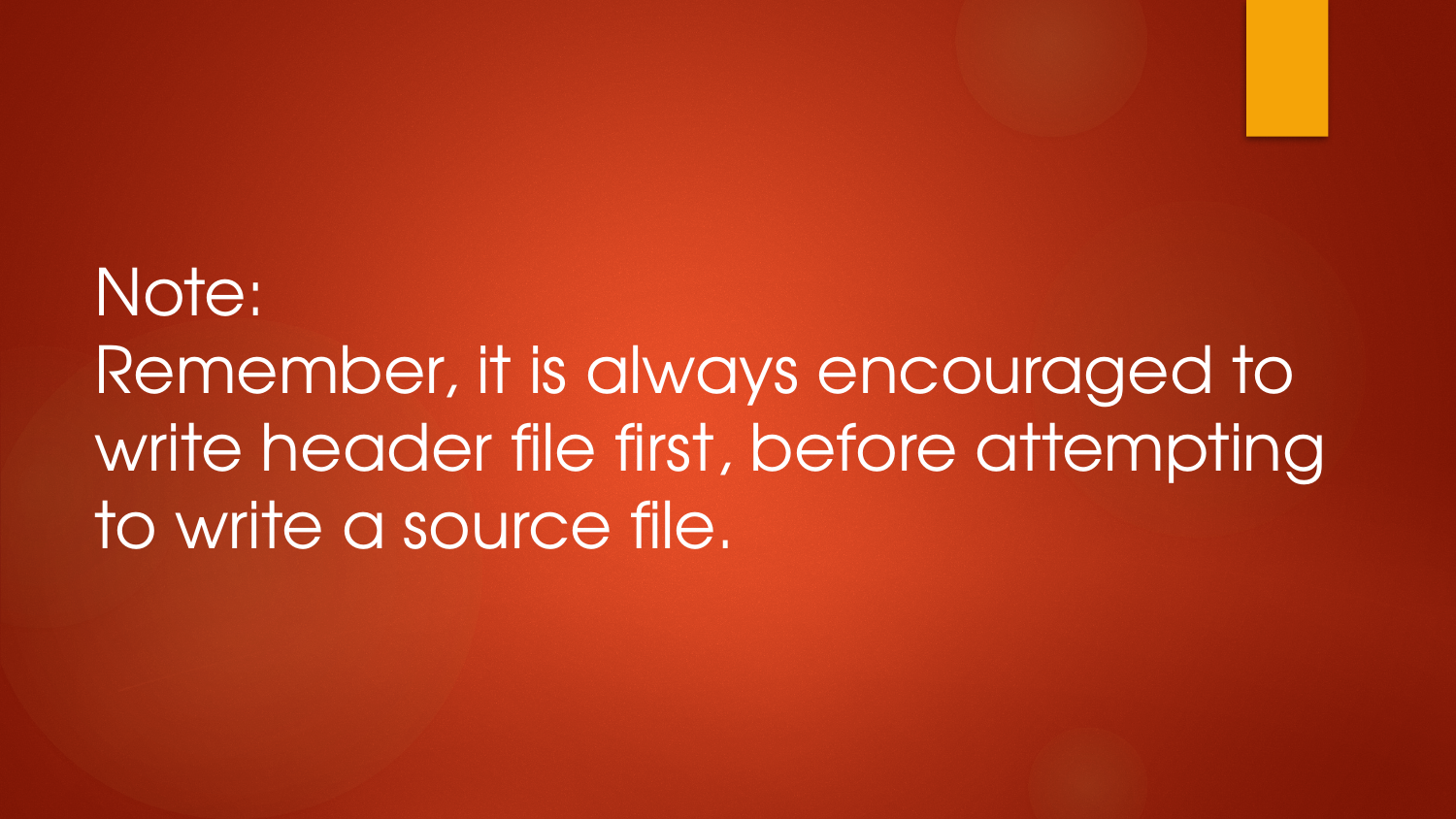

Note:
Remember, it is always encouraged to write header file first, before attempting to write a source file.